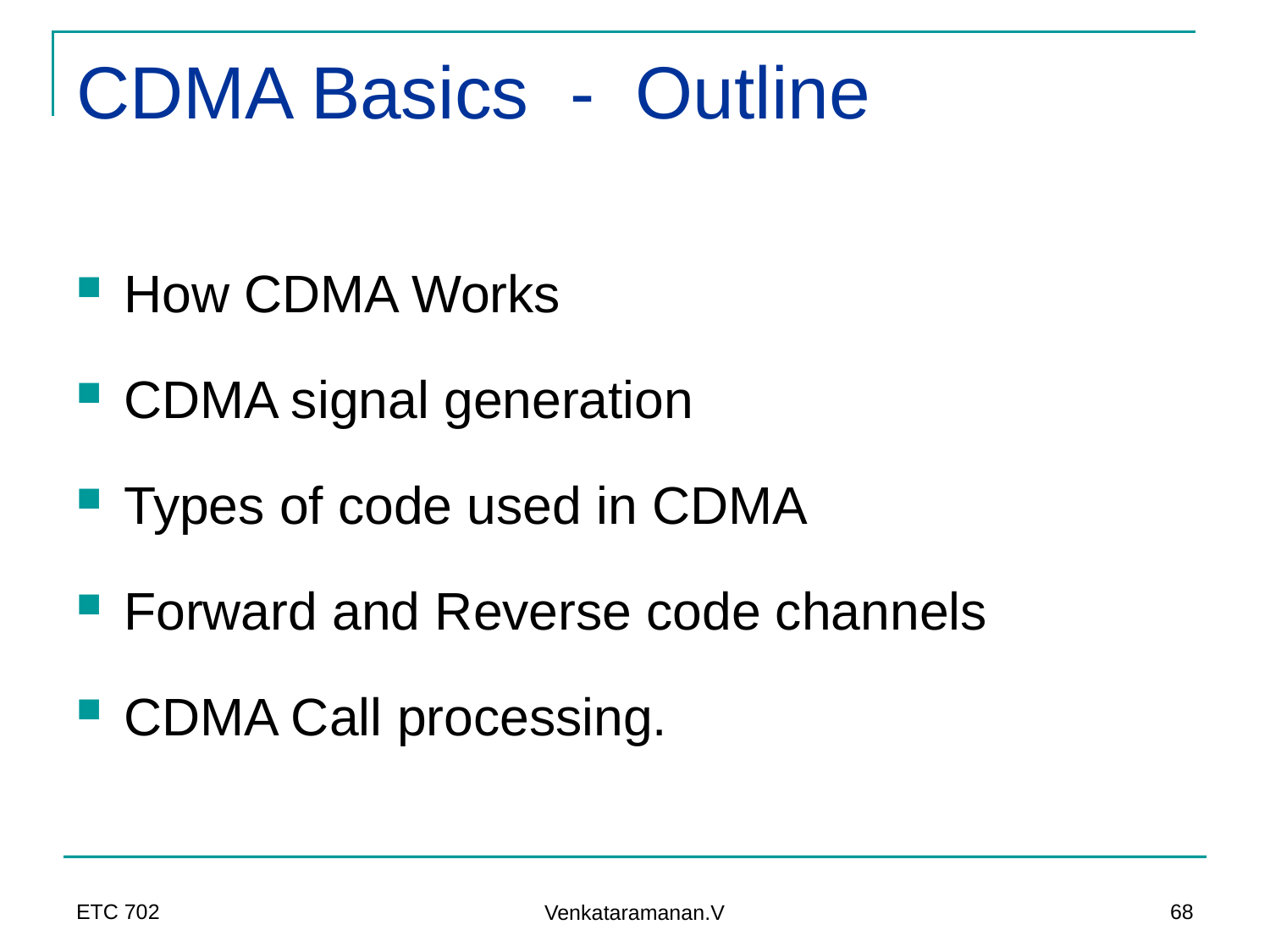

# CDMA Basics  -  Outline
How CDMA Works
CDMA signal generation
Types of code used in CDMA
Forward and Reverse code channels
CDMA Call processing.
ETC 702
68
Venkataramanan.V